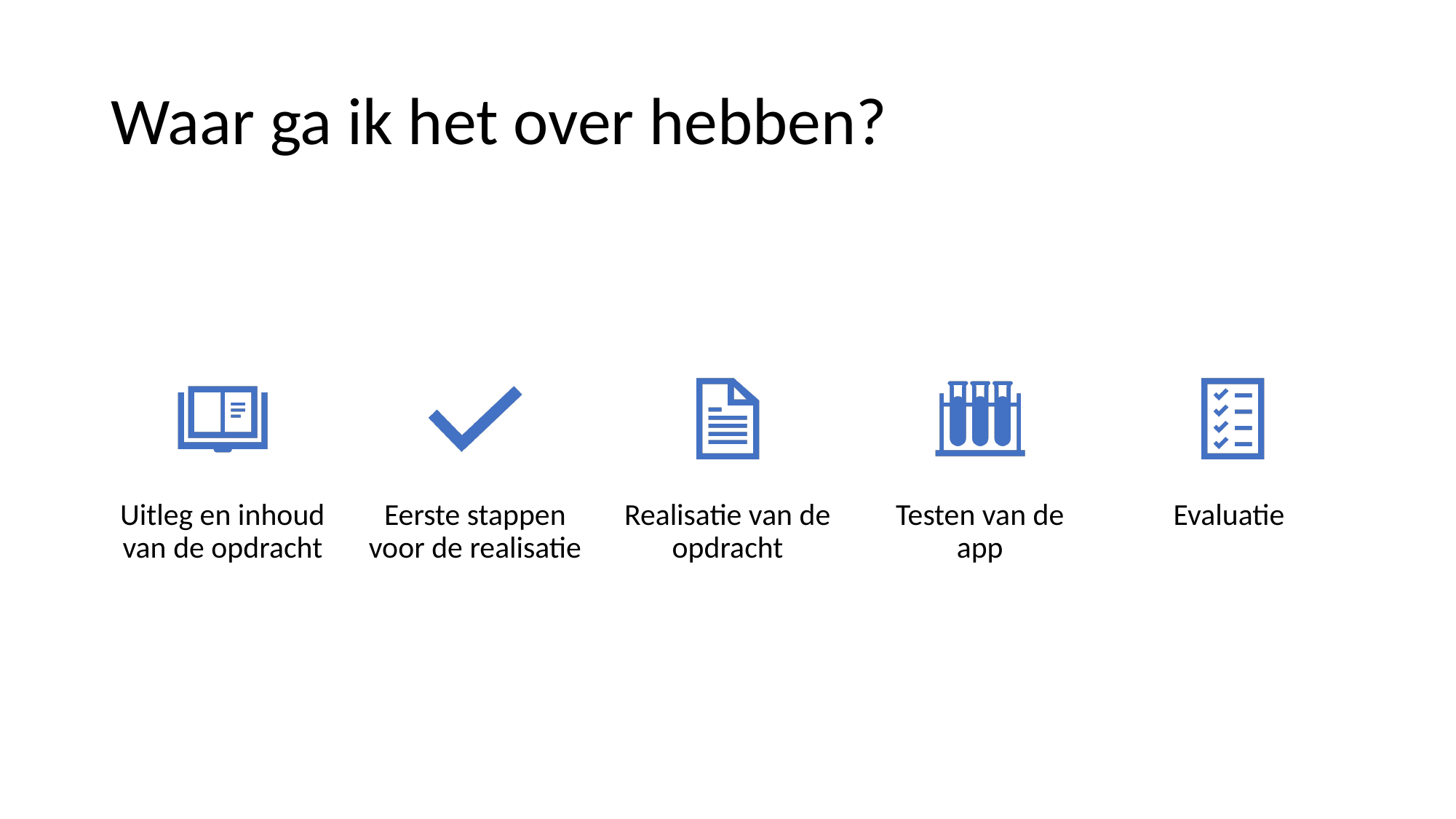

# Waar ga ik het over hebben?
Uitleg en inhoud van de opdracht
Eerste stappen voor de realisatie
Realisatie van de opdracht
Testen van de app
Evaluatie